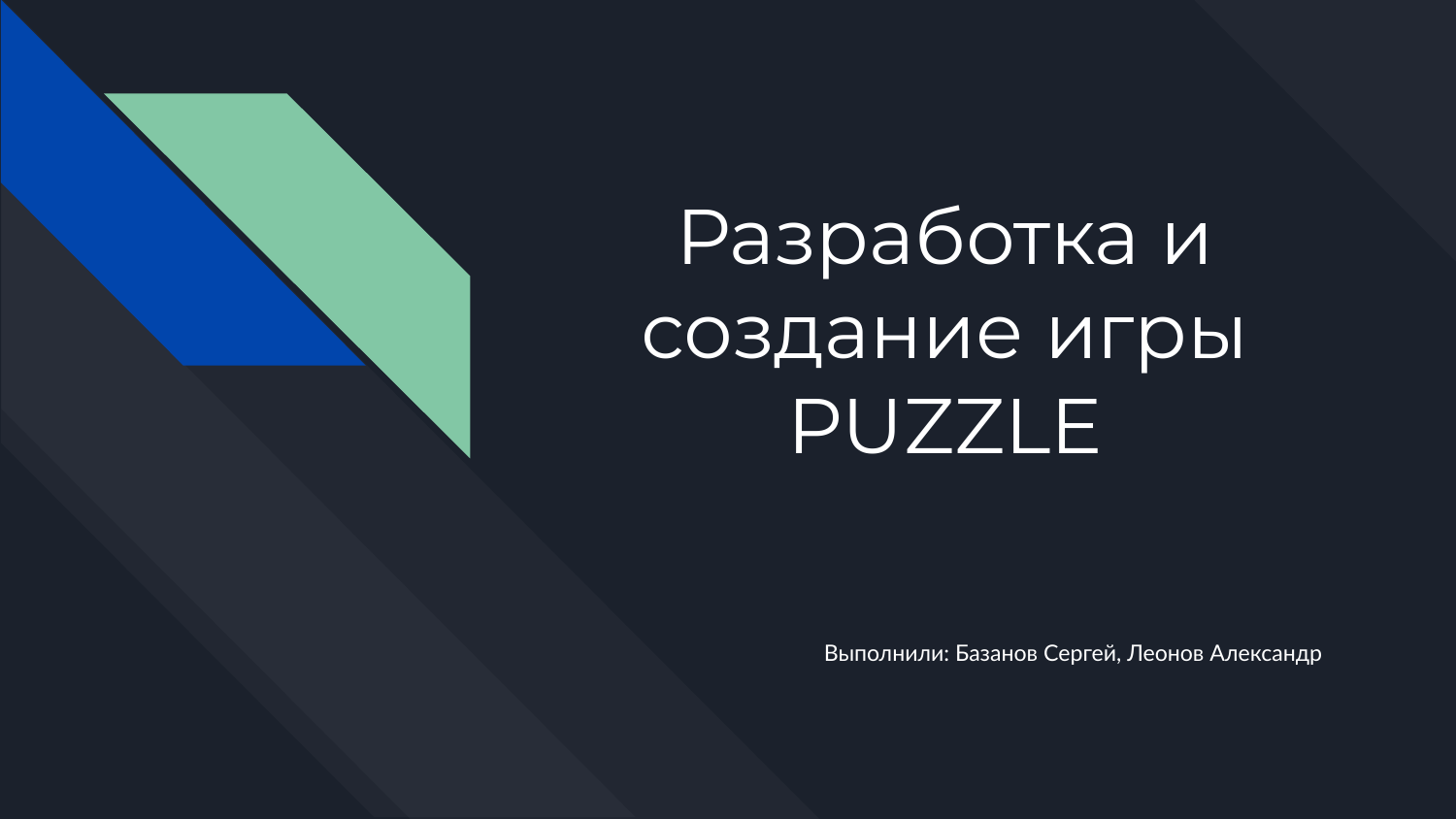

# Разработка и создание игры PUZZLE
Выполнили: Базанов Сергей, Леонов Александр